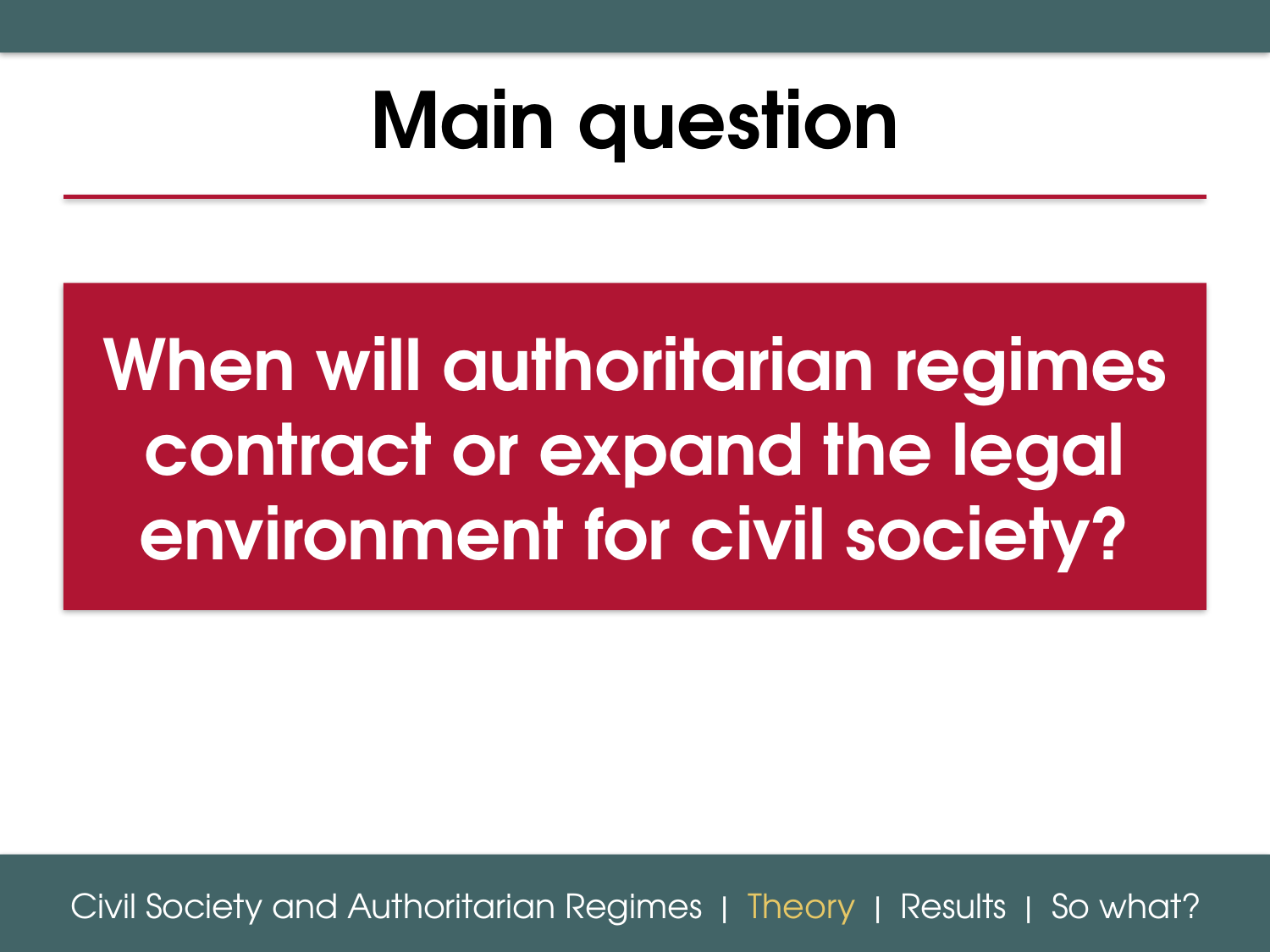

# Main question
When will authoritarian regimes contract or expand the legal environment for civil society?
Civil Society and Authoritarian Regimes  |  Theory  |  Results  |  So what?